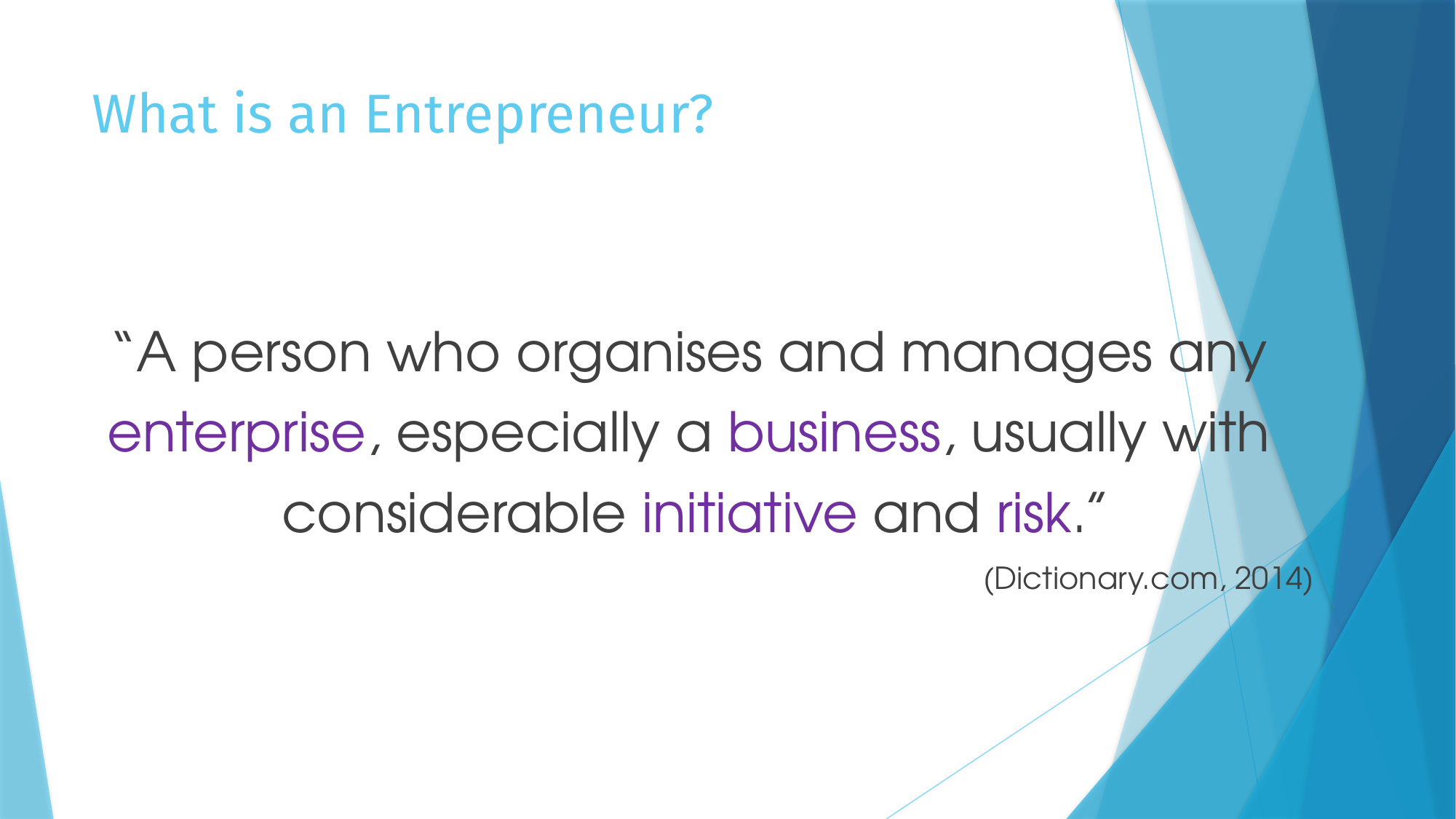

# What is an Entrepreneur?

“A person who organises and manages any
enterprise, especially a business, usually with
considerable initiative and risk.”
(Dictionary.com, 2014)